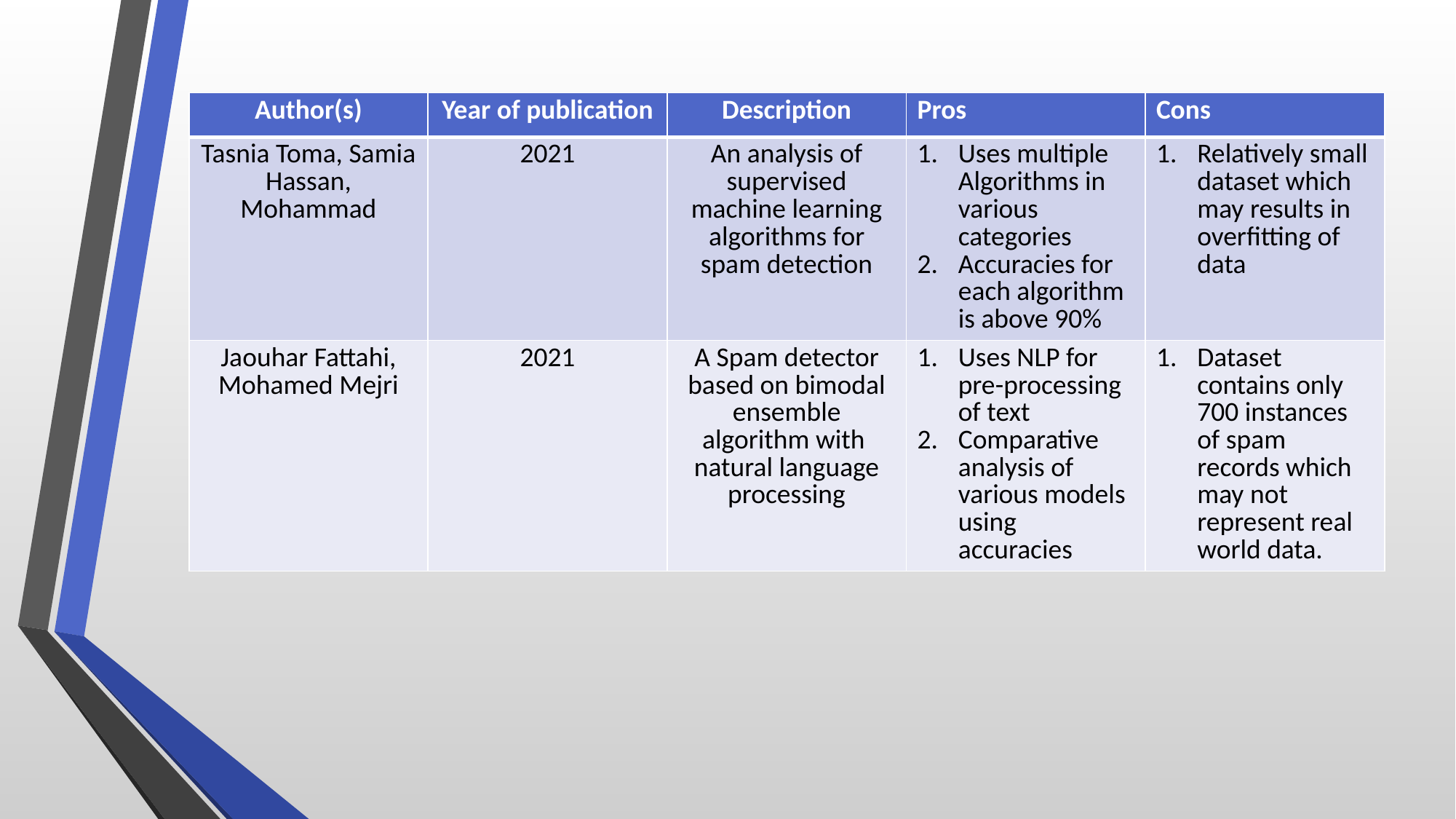

| Author(s) | Year of publication | Description | Pros | Cons |
| --- | --- | --- | --- | --- |
| Tasnia Toma, Samia Hassan, Mohammad | 2021 | An analysis of supervised machine learning algorithms for spam detection | Uses multiple Algorithms in various categories Accuracies for each algorithm is above 90% | Relatively small dataset which may results in overfitting of data |
| Jaouhar Fattahi, Mohamed Mejri | 2021 | A Spam detector based on bimodal ensemble algorithm with natural language processing | Uses NLP for pre-processing of text Comparative analysis of various models using accuracies | Dataset contains only 700 instances of spam records which may not represent real world data. |